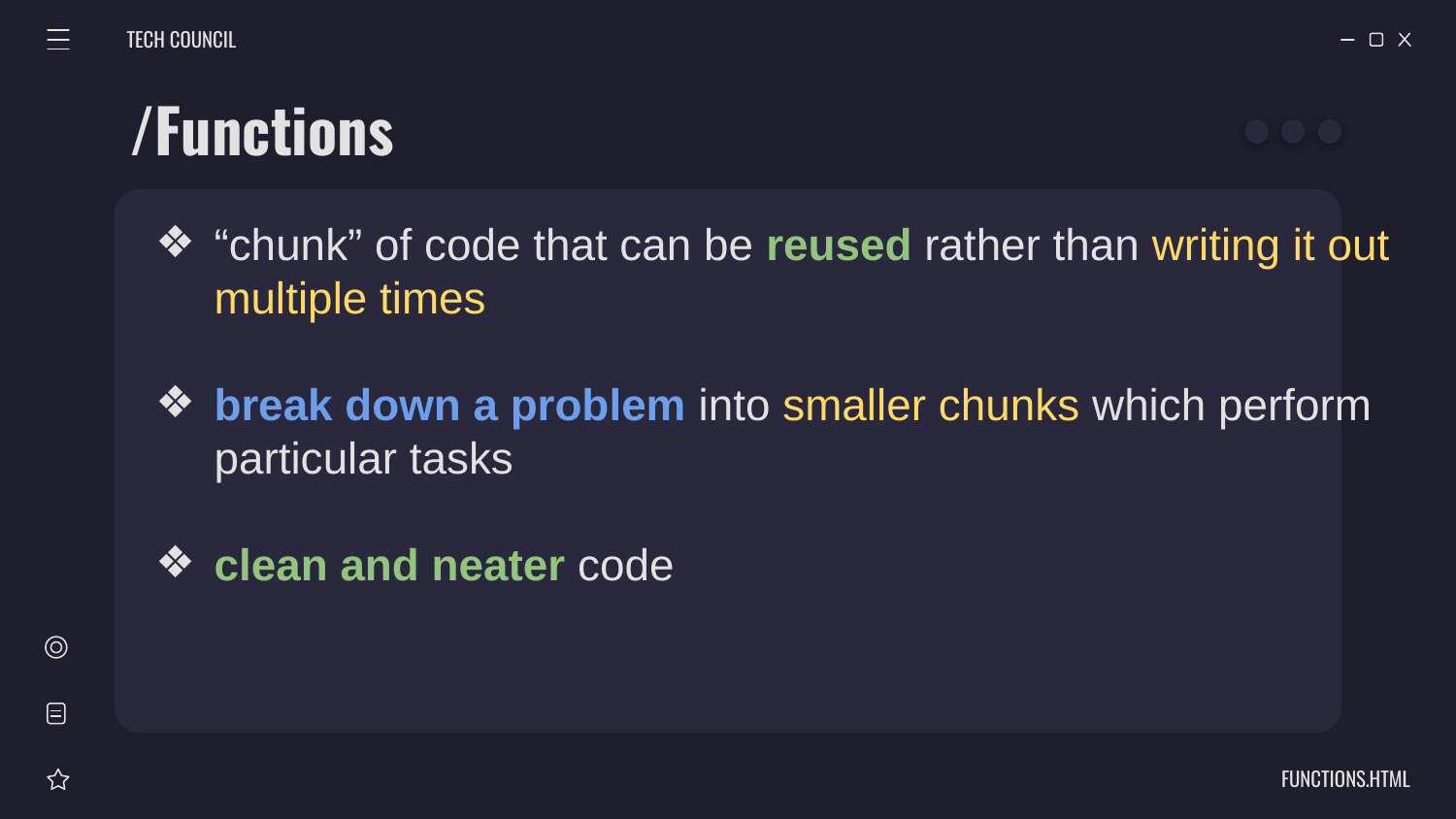

TECH COUNCIL

/Functions

“chunk” of code that can be reused rather than writing it out multiple times

break down a problem into smaller chunks which perform particular tasks

clean and neater code

FUNCTIONS.HTML